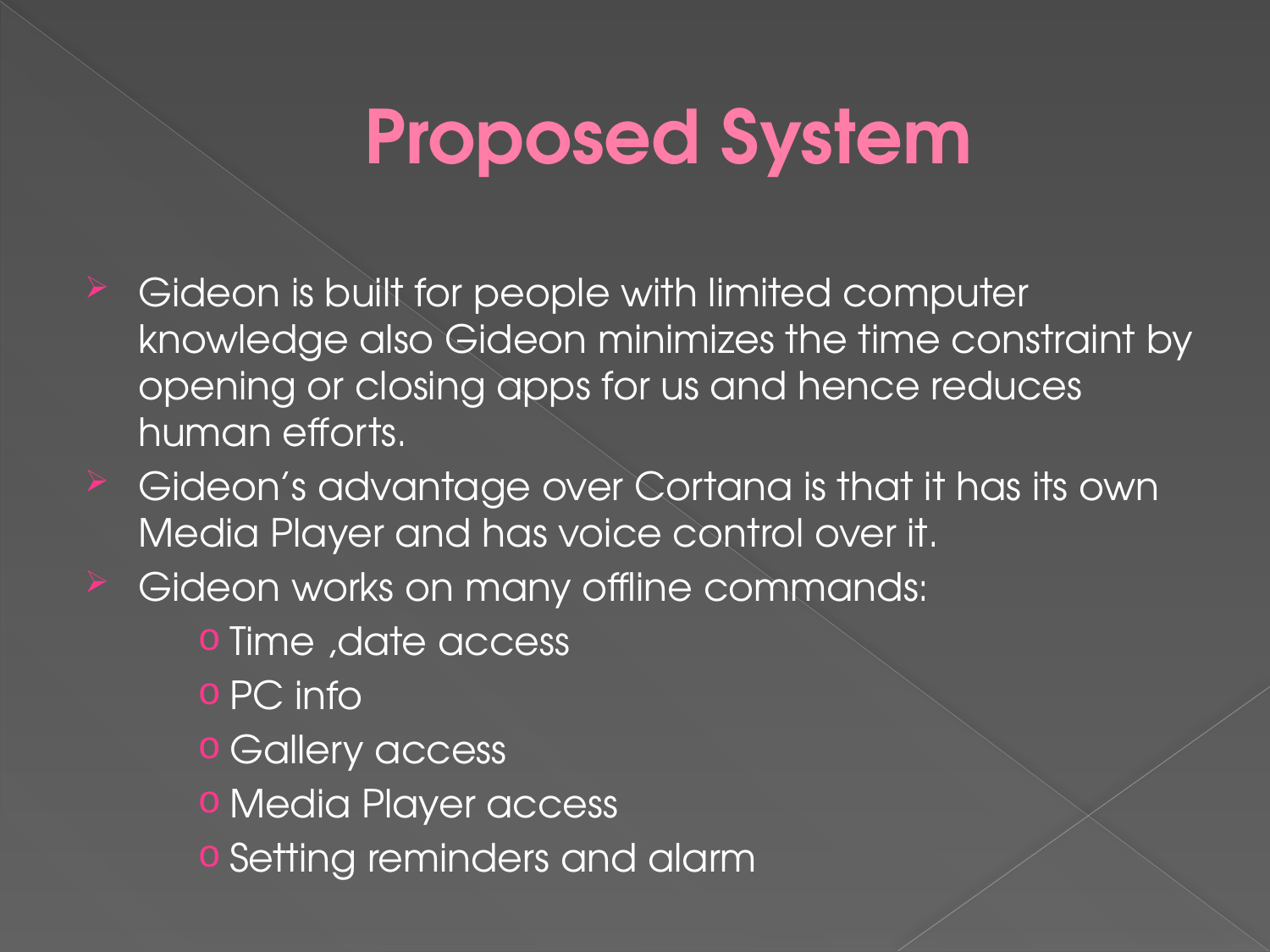

# Proposed System
Gideon is built for people with limited computer knowledge also Gideon minimizes the time constraint by opening or closing apps for us and hence reduces human efforts.
Gideon’s advantage over Cortana is that it has its own Media Player and has voice control over it.
Gideon works on many offline commands:
Time ,date access
PC info
Gallery access
Media Player access
Setting reminders and alarm